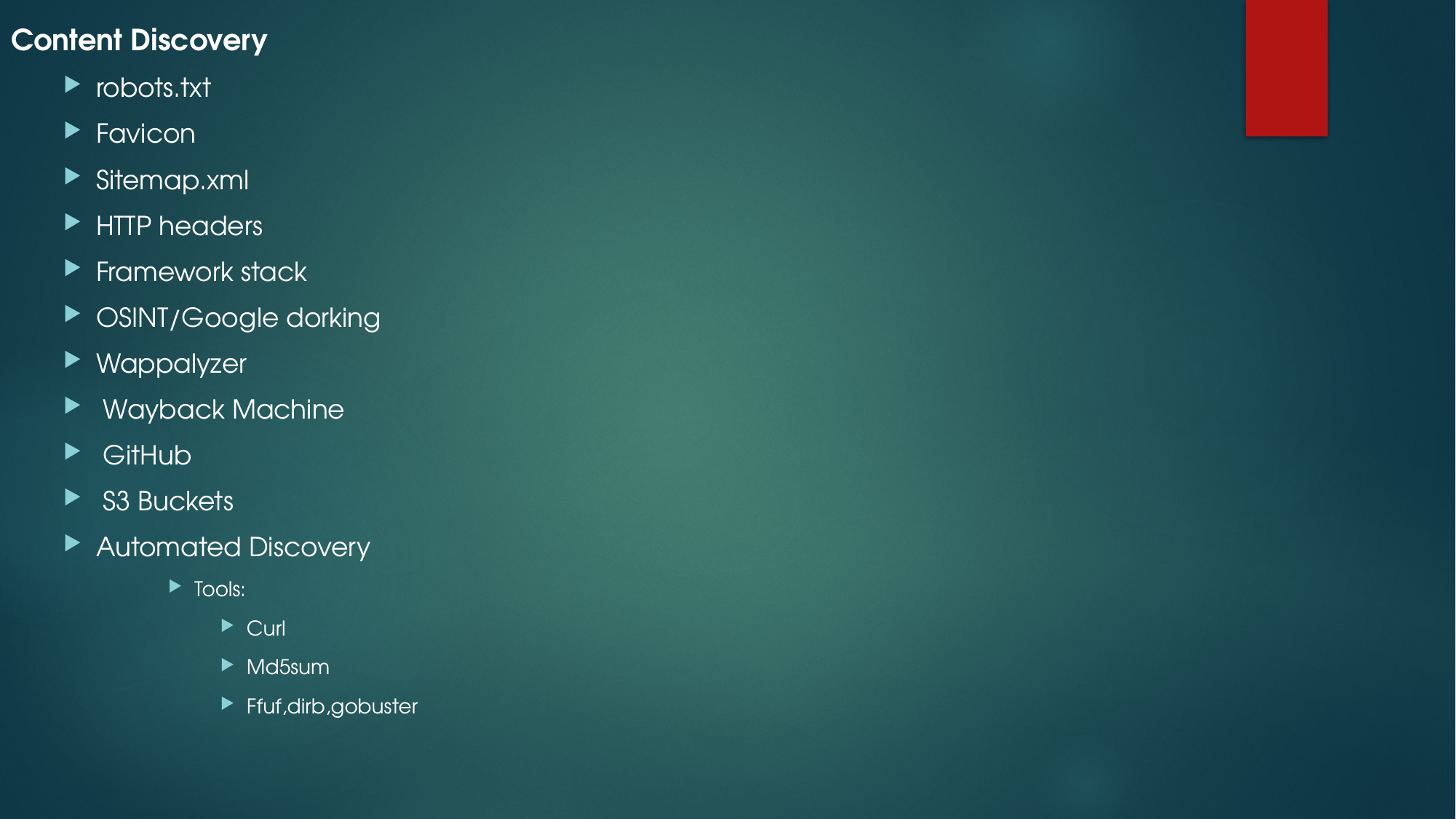

Content Discovery
robots.txt
Favicon
Sitemap.xml
HTTP headers
Framework stack
OSINT/Google dorking
Wappalyzer
 Wayback Machine
 GitHub
 S3 Buckets
Automated Discovery
Tools:
Curl
Md5sum
Ffuf,dirb,gobuster